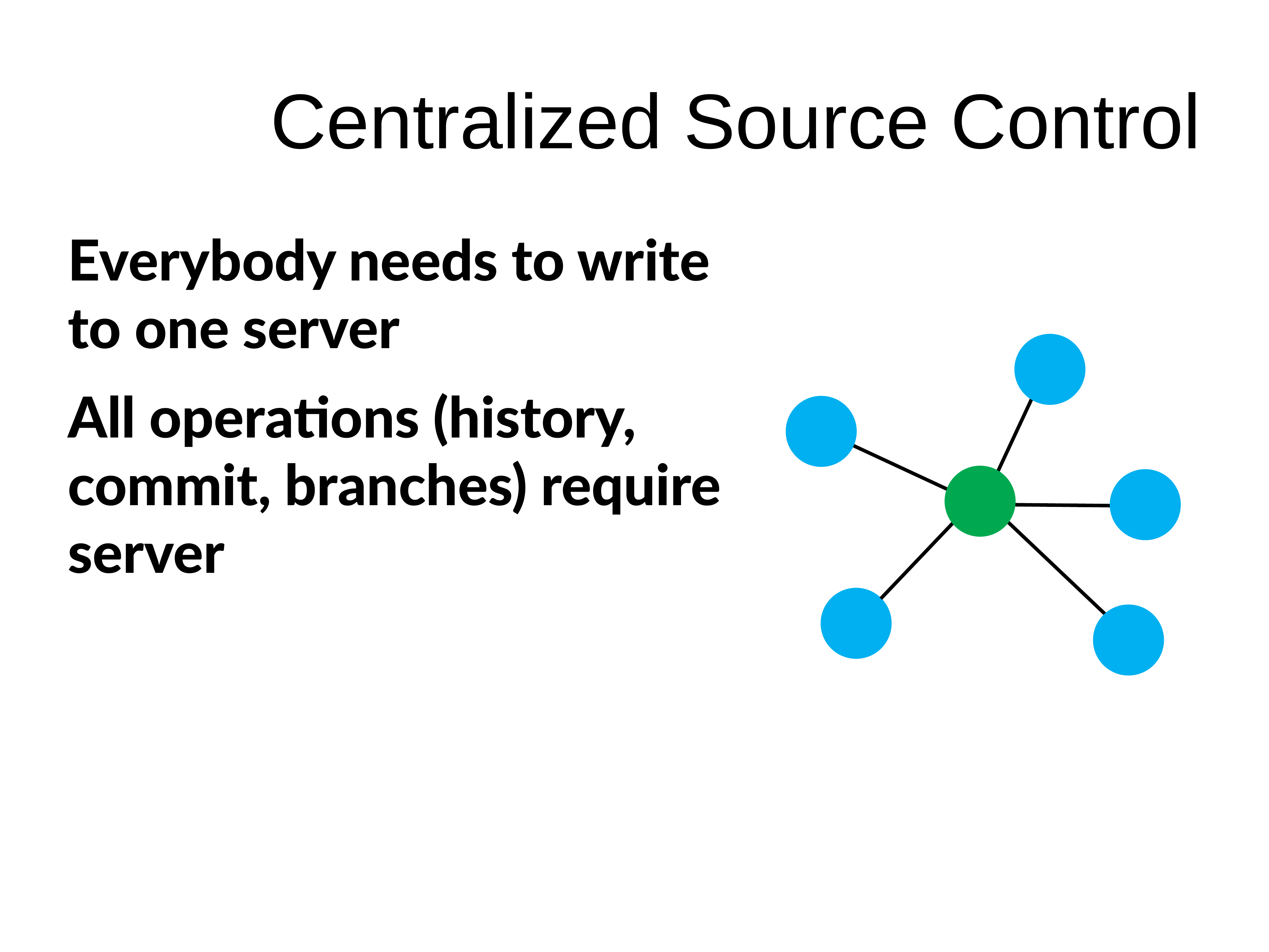

# Centralized Source Control
Everybody needs to write to one server
All operations (history, commit, branches) require server